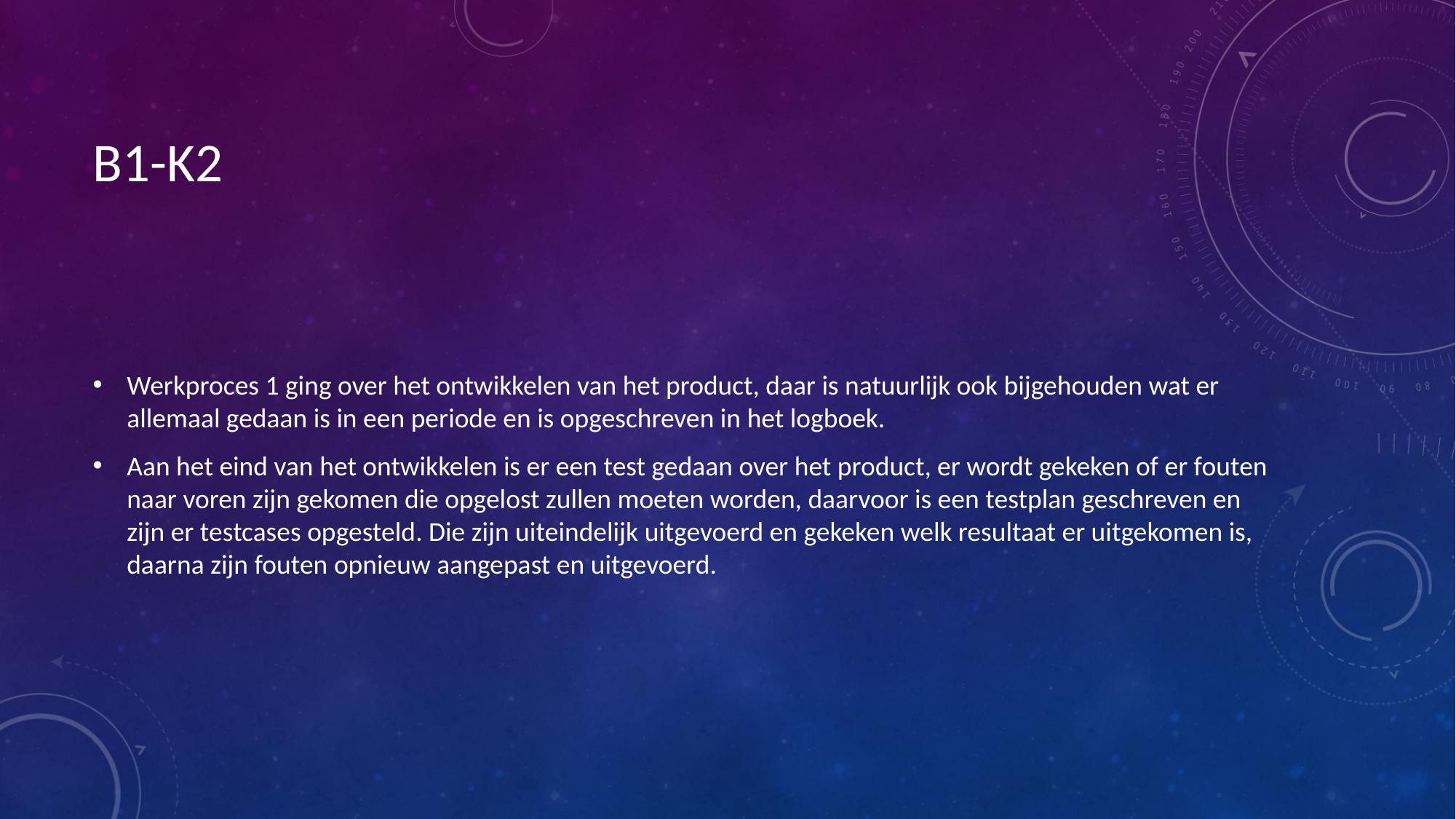

# B1-k2
Werkproces 1 ging over het ontwikkelen van het product, daar is natuurlijk ook bijgehouden wat er allemaal gedaan is in een periode en is opgeschreven in het logboek.
Aan het eind van het ontwikkelen is er een test gedaan over het product, er wordt gekeken of er fouten naar voren zijn gekomen die opgelost zullen moeten worden, daarvoor is een testplan geschreven en zijn er testcases opgesteld. Die zijn uiteindelijk uitgevoerd en gekeken welk resultaat er uitgekomen is, daarna zijn fouten opnieuw aangepast en uitgevoerd.